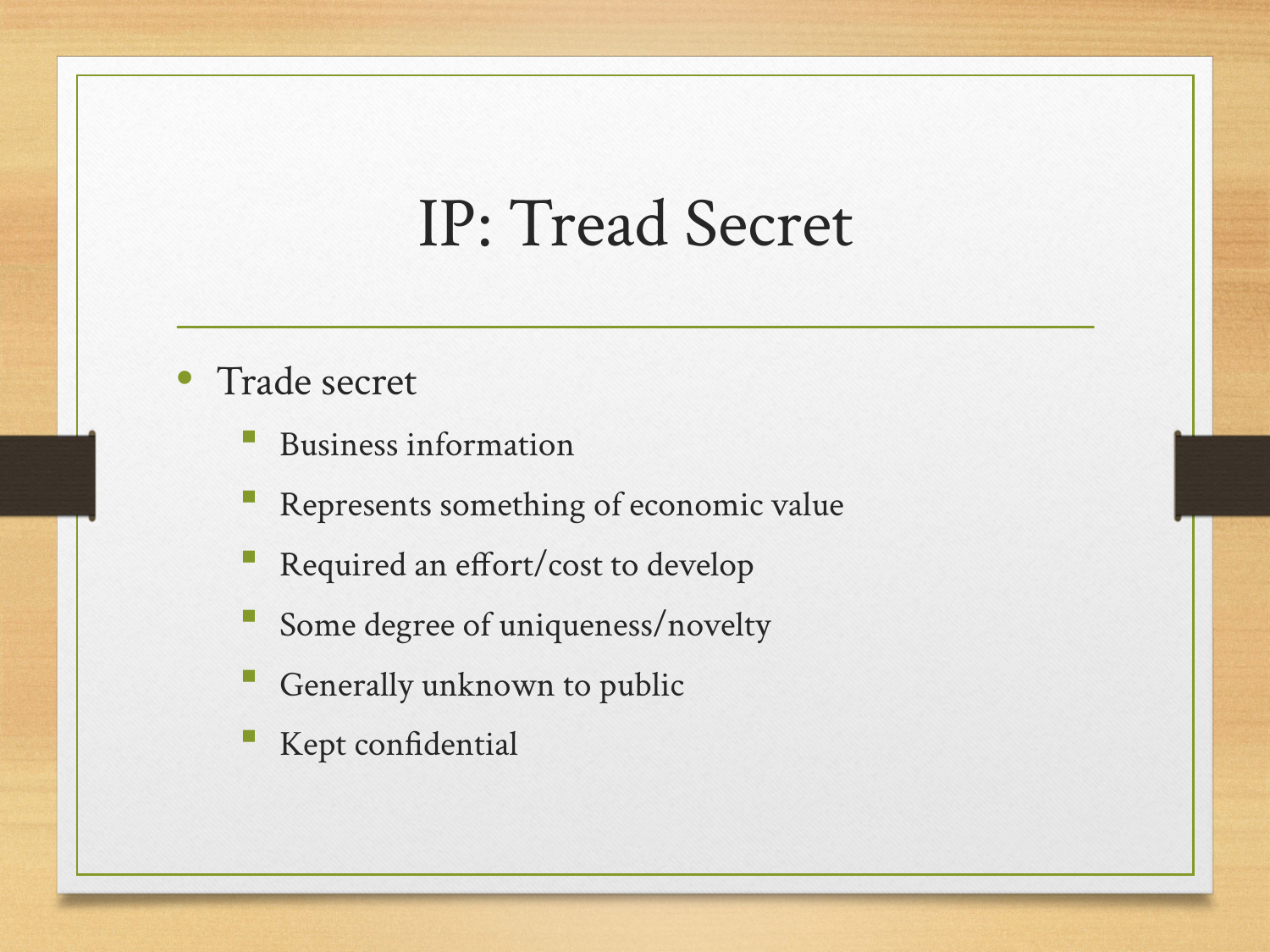

# IP: Tread Secret
Trade secret
Business information
Represents something of economic value
Required an effort/cost to develop
Some degree of uniqueness/novelty
Generally unknown to public
Kept confidential